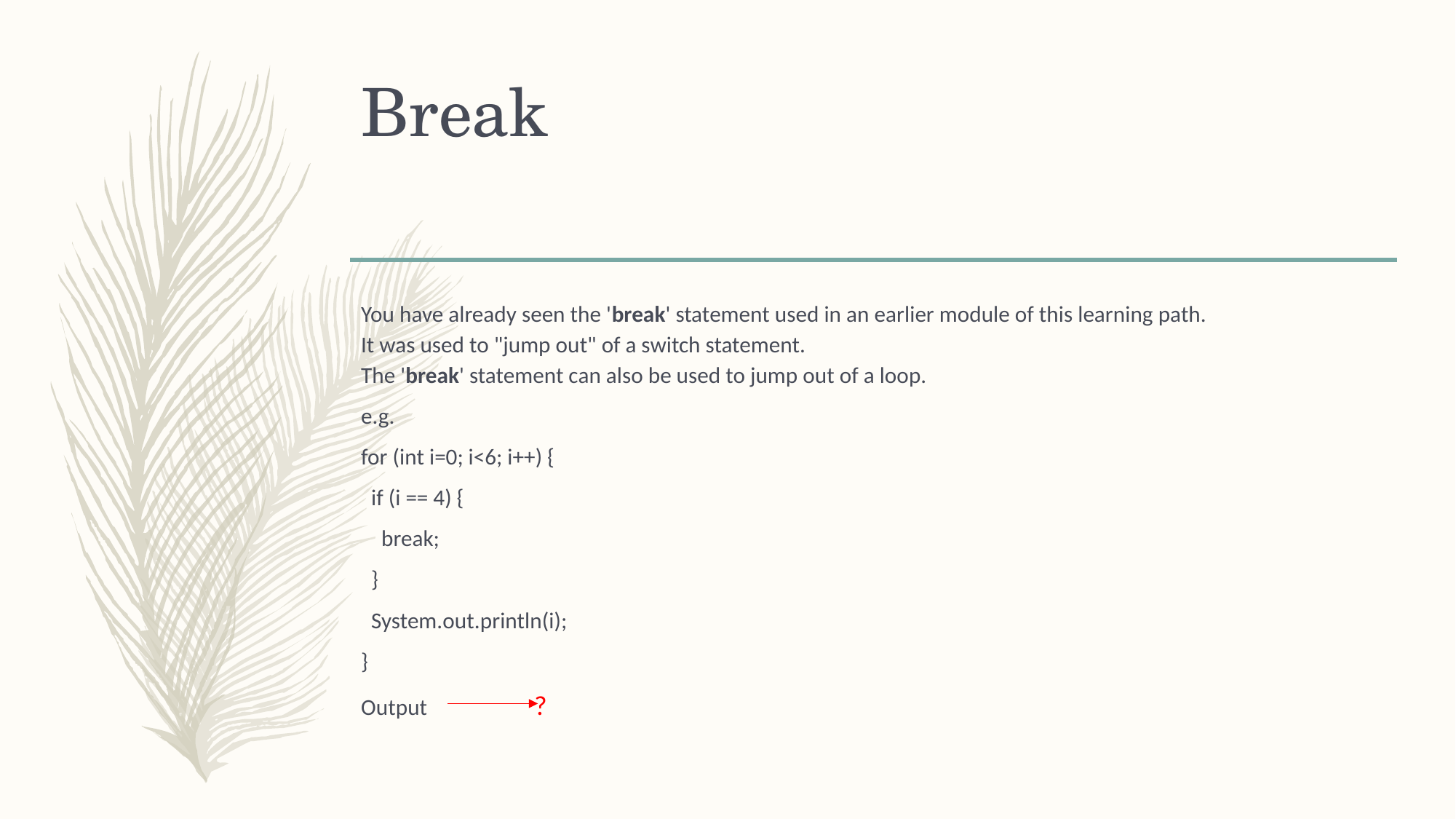

# Break
You have already seen the 'break' statement used in an earlier module of this learning path.
It was used to "jump out" of a switch statement.
The 'break' statement can also be used to jump out of a loop.
e.g.
for (int i=0; i<6; i++) {
  if (i == 4) {
    break;
  }
  System.out.println(i);
}
Output                     ?